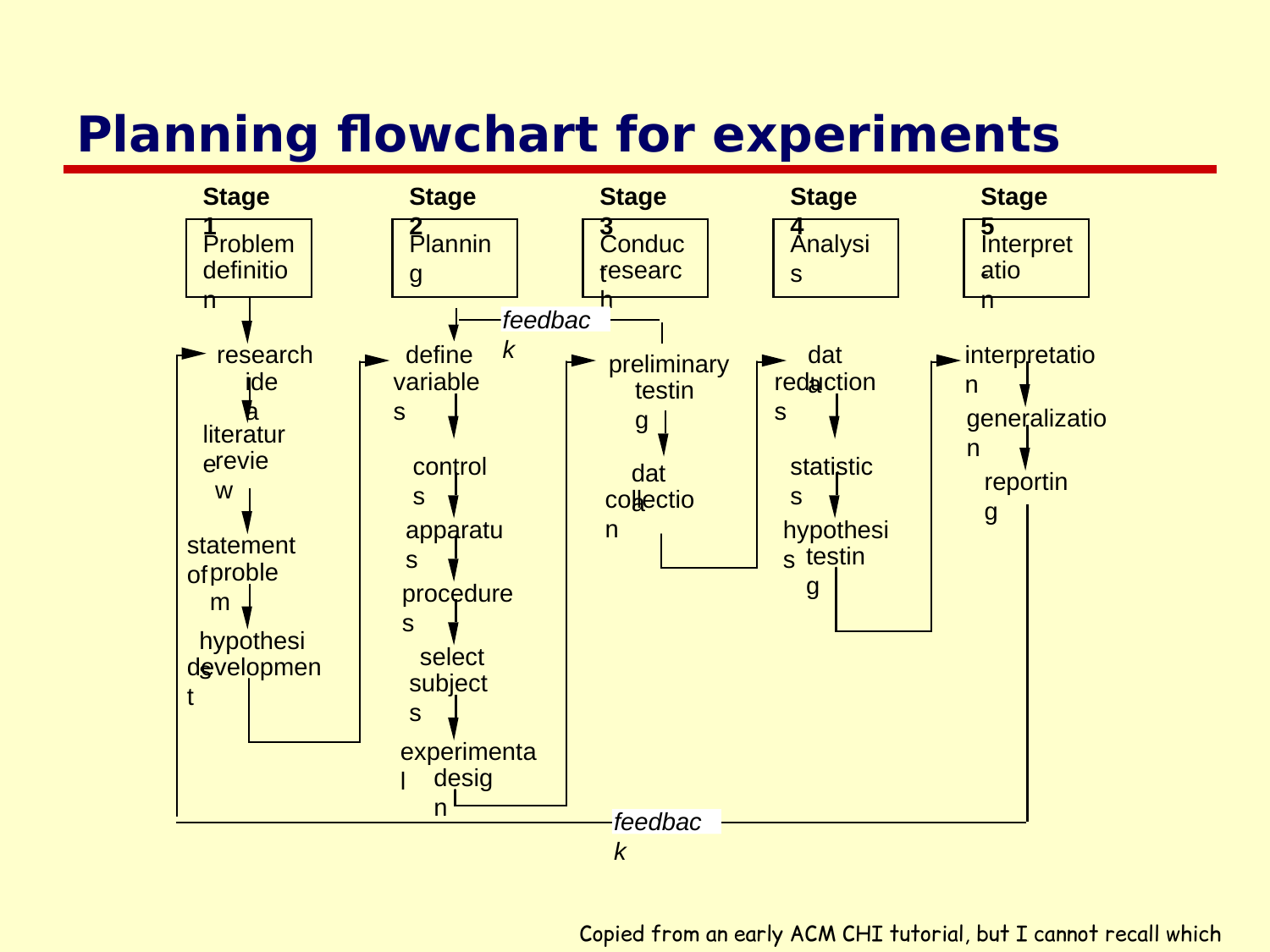

# Planning flowchart for experiments
Stage 1
Stage 2
Stage 3
Stage 4
Stage 5

Problem

Planning
Conduct

Analysis
Interpret-

definition
research
ation
feedback

research

define

data

interpretation
preliminary

idea
variables
reductions

testing

generalization

literature

review
controls
statistics
data

reporting

collection

apparatus
hypothesis

statement of

testing

problem
procedures

hypothesis

select

development
subjects

experimental

design
feedback

Copied from an early ACM CHI tutorial, but I cannot recall which one